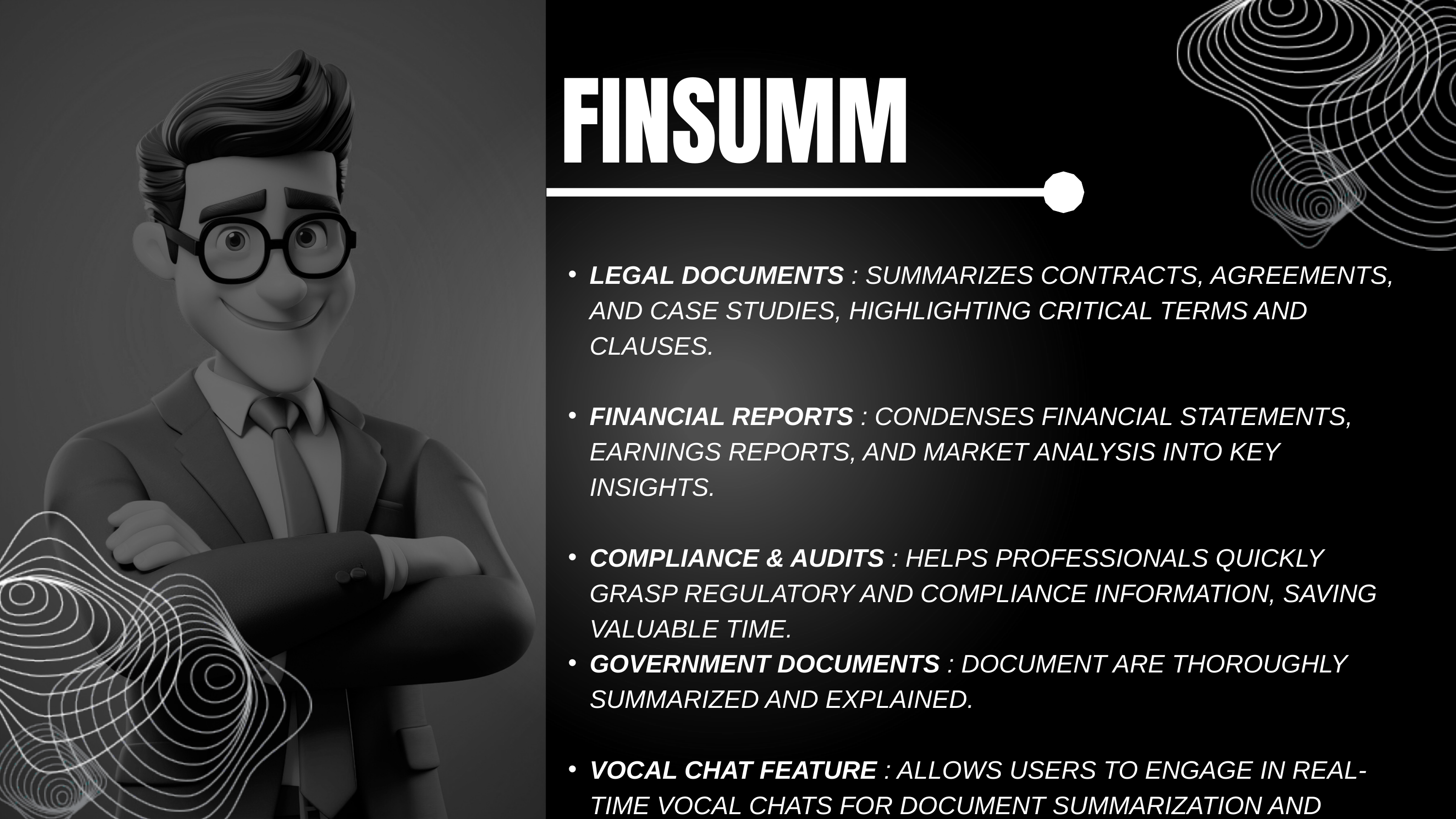

FINSUMM

LEGAL DOCUMENTS : SUMMARIZES CONTRACTS, AGREEMENTS, AND CASE STUDIES, HIGHLIGHTING CRITICAL TERMS AND CLAUSES.

FINANCIAL REPORTS : CONDENSES FINANCIAL STATEMENTS, EARNINGS REPORTS, AND MARKET ANALYSIS INTO KEY INSIGHTS.

COMPLIANCE & AUDITS : HELPS PROFESSIONALS QUICKLY GRASP REGULATORY AND COMPLIANCE INFORMATION, SAVING VALUABLE TIME.
GOVERNMENT DOCUMENTS : DOCUMENT ARE THOROUGHLY SUMMARIZED AND EXPLAINED.

VOCAL CHAT FEATURE : ALLOWS USERS TO ENGAGE IN REAL-TIME VOCAL CHATS FOR DOCUMENT SUMMARIZATION AND ANALYSIS.